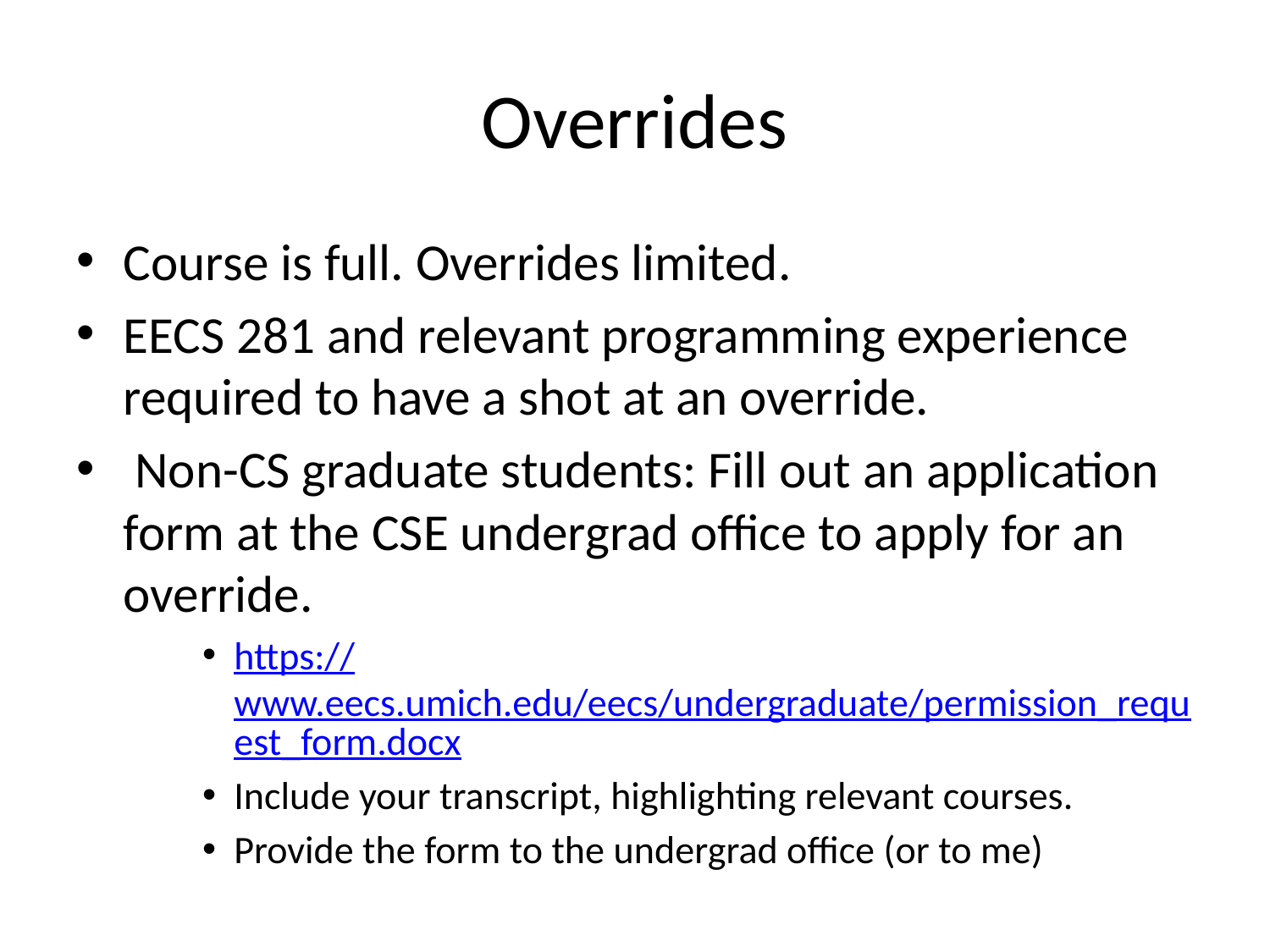

# Overrides
Course is full. Overrides limited.
EECS 281 and relevant programming experience required to have a shot at an override.
 Non-CS graduate students: Fill out an application form at the CSE undergrad office to apply for an override.
https://www.eecs.umich.edu/eecs/undergraduate/permission_request_form.docx
Include your transcript, highlighting relevant courses.
Provide the form to the undergrad office (or to me)